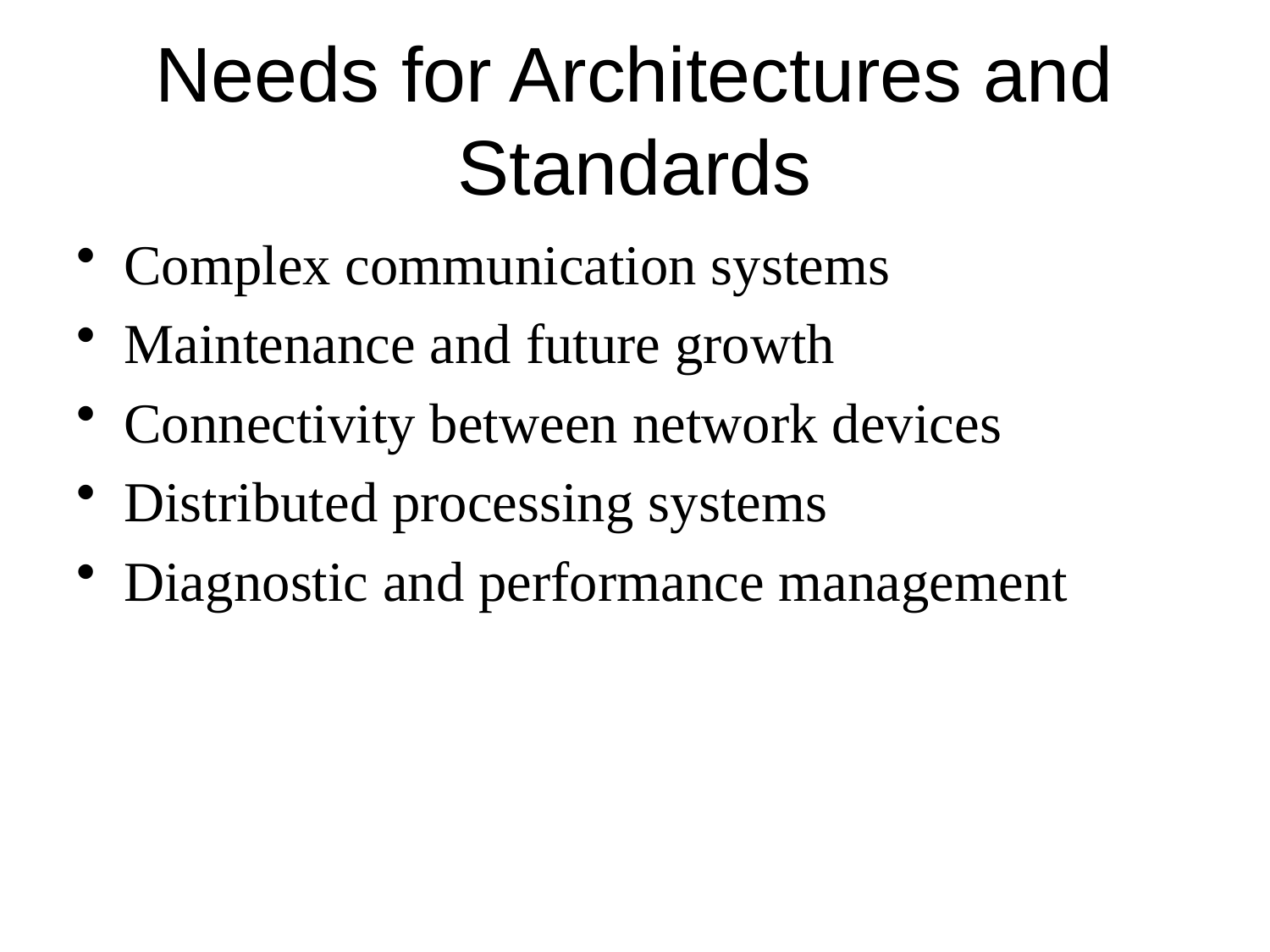

# Needs for Architectures and Standards
Complex communication systems
Maintenance and future growth
Connectivity between network devices
Distributed processing systems
Diagnostic and performance management